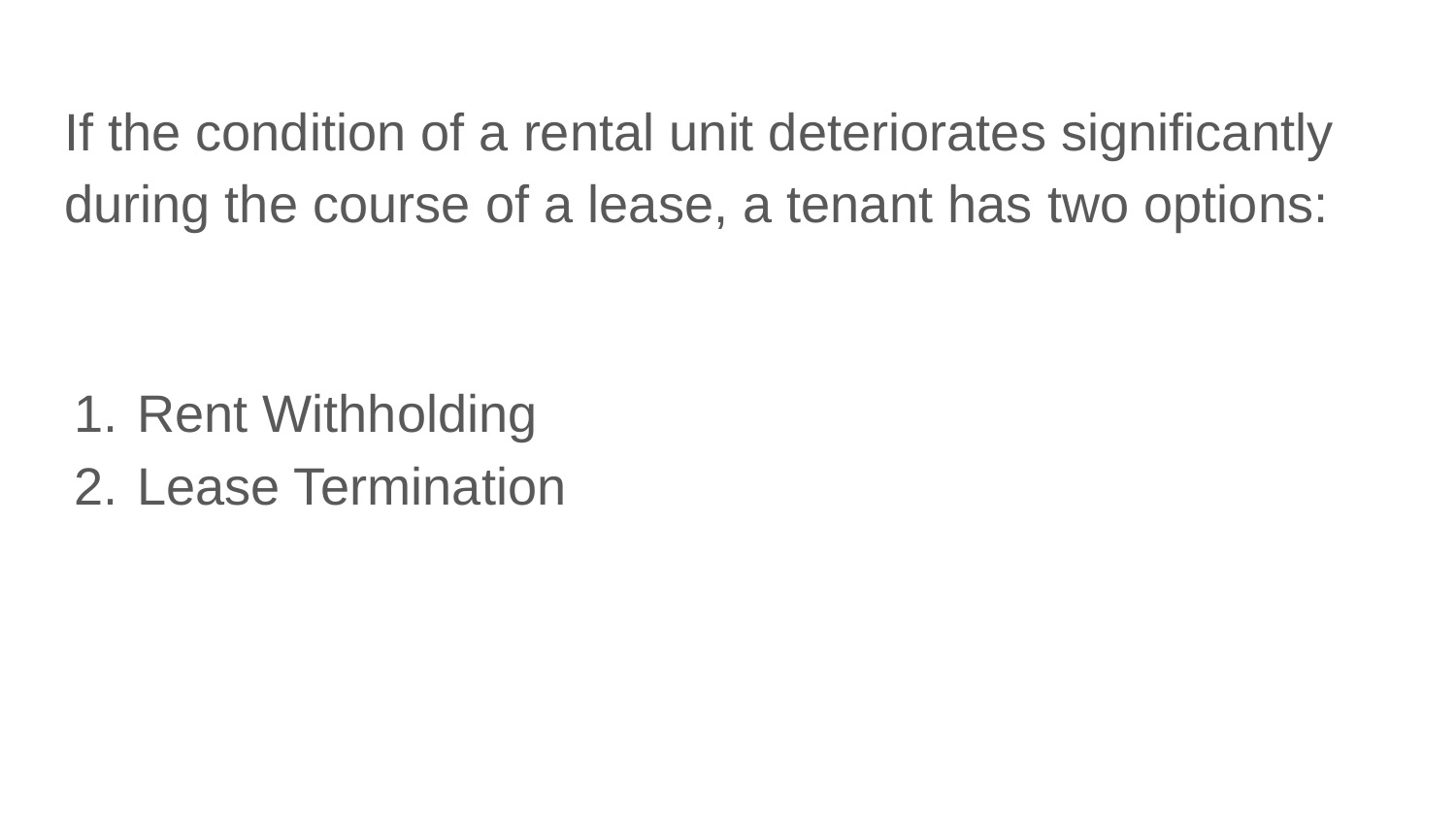

If the condition of a rental unit deteriorates significantly during the course of a lease, a tenant has two options:

Rent Withholding
Lease Termination